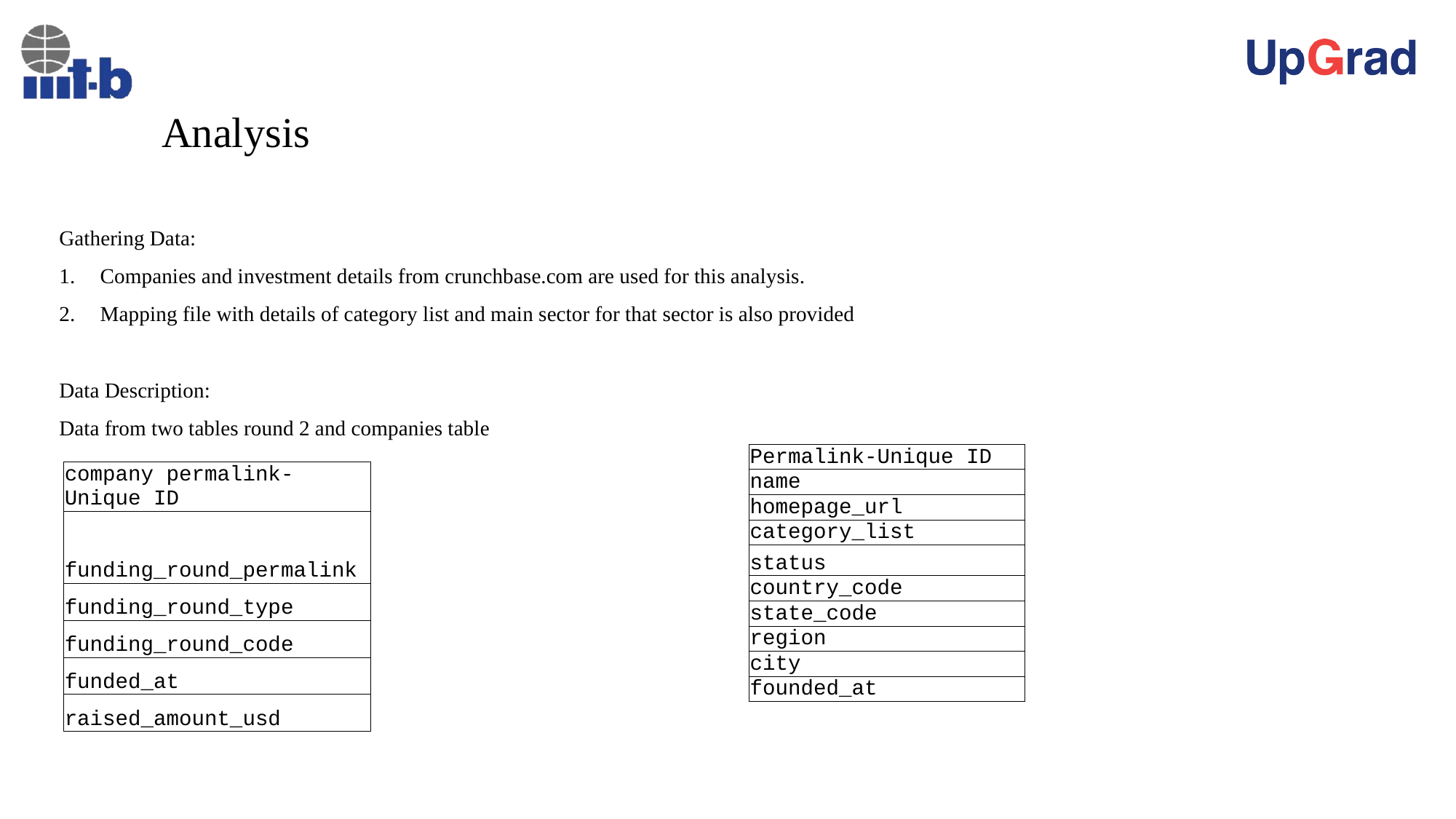

# Analysis
Gathering Data:
Companies and investment details from crunchbase.com are used for this analysis.
Mapping file with details of category list and main sector for that sector is also provided

Data Description:
Data from two tables round 2 and companies table

| Permalink-Unique ID |
| --- |
| name |
| homepage\_url |
| category\_list |
| status |
| country\_code |
| state\_code |
| region |
| city |
| founded\_at |
| company permalink-Unique ID |
| --- |
| funding\_round\_permalink |
| funding\_round\_type |
| funding\_round\_code |
| funded\_at |
| raised\_amount\_usd |